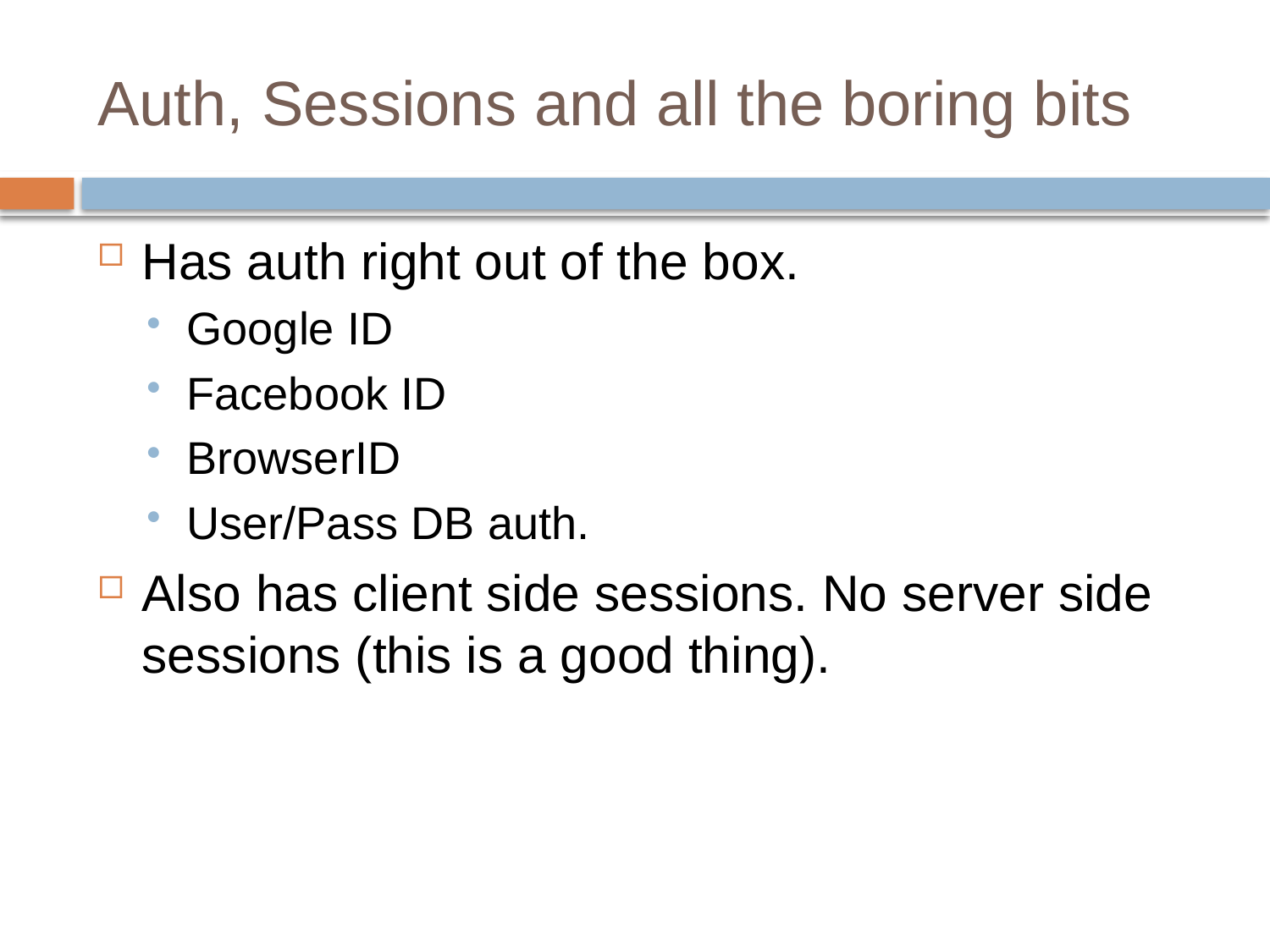

# Auth, Sessions and all the boring bits
Has auth right out of the box.
Google ID
Facebook ID
BrowserID
User/Pass DB auth.
Also has client side sessions. No server side sessions (this is a good thing).